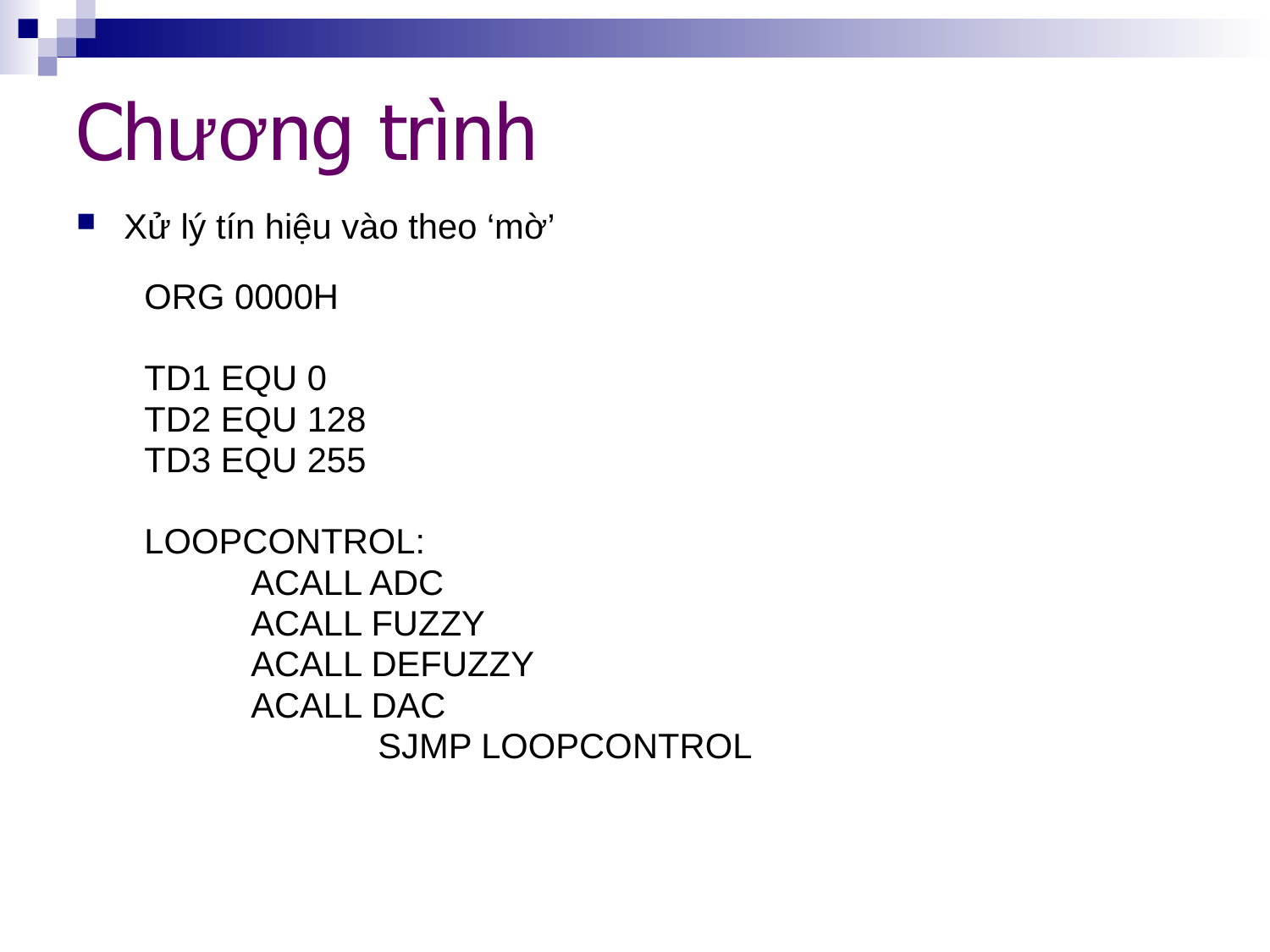

# Chương trình
Xử lý tín hiệu vào theo ‘mờ’

       ORG 0000H

       TD1 EQU 0
       TD2 EQU 128
       TD3 EQU 255

       LOOPCONTROL:
               	ACALL ADC
               	ACALL FUZZY
               	ACALL DEFUZZY
               	ACALL DAC
       		SJMP LOOPCONTROL